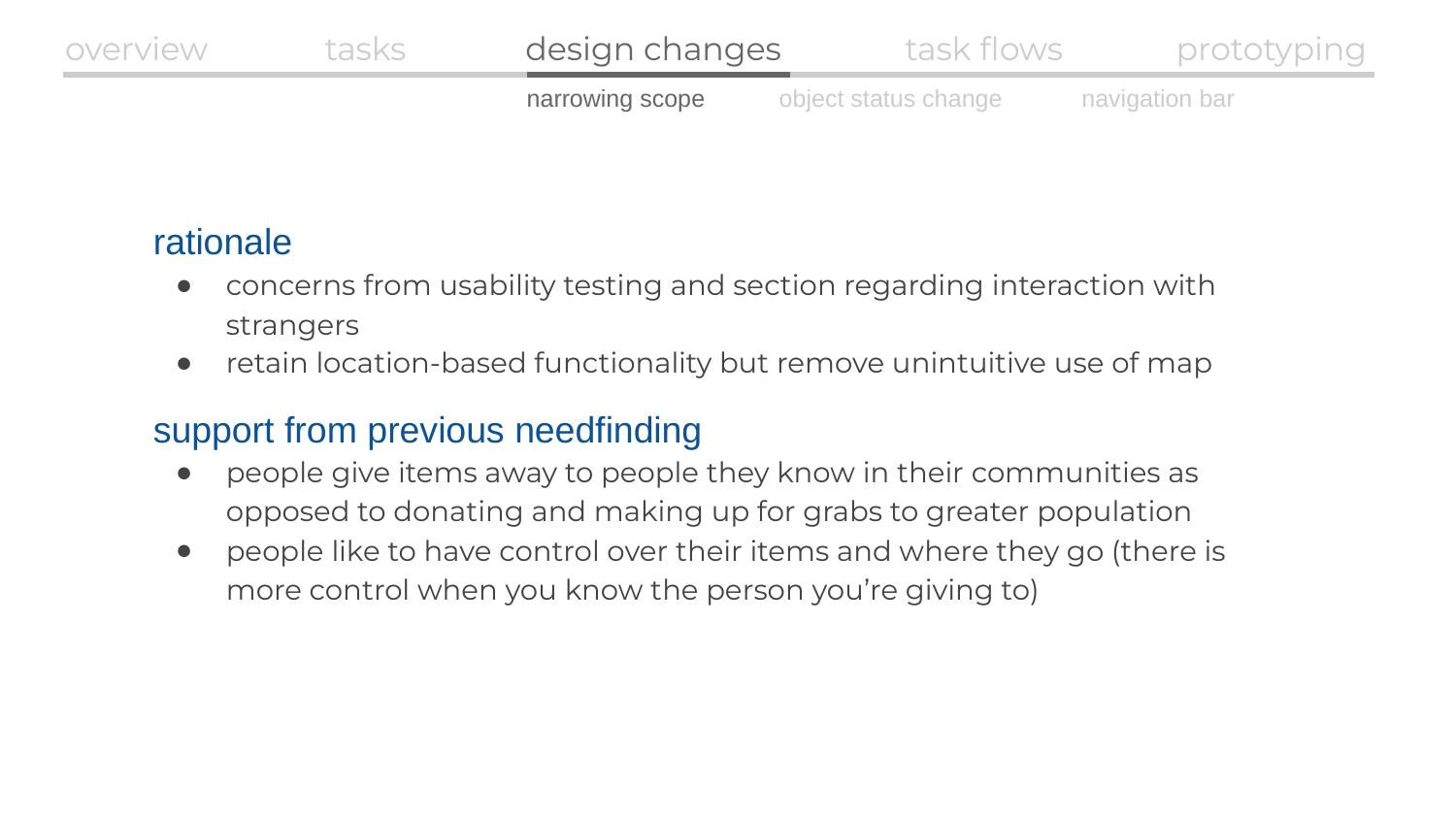

overview
tasks
design changes
task flows
prototyping
narrowing scope
object status change
navigation bar
rationale
concerns from usability testing and section regarding interaction with strangers
retain location-based functionality but remove unintuitive use of map
support from previous needfinding
people give items away to people they know in their communities as opposed to donating and making up for grabs to greater population
people like to have control over their items and where they go (there is more control when you know the person you’re giving to)